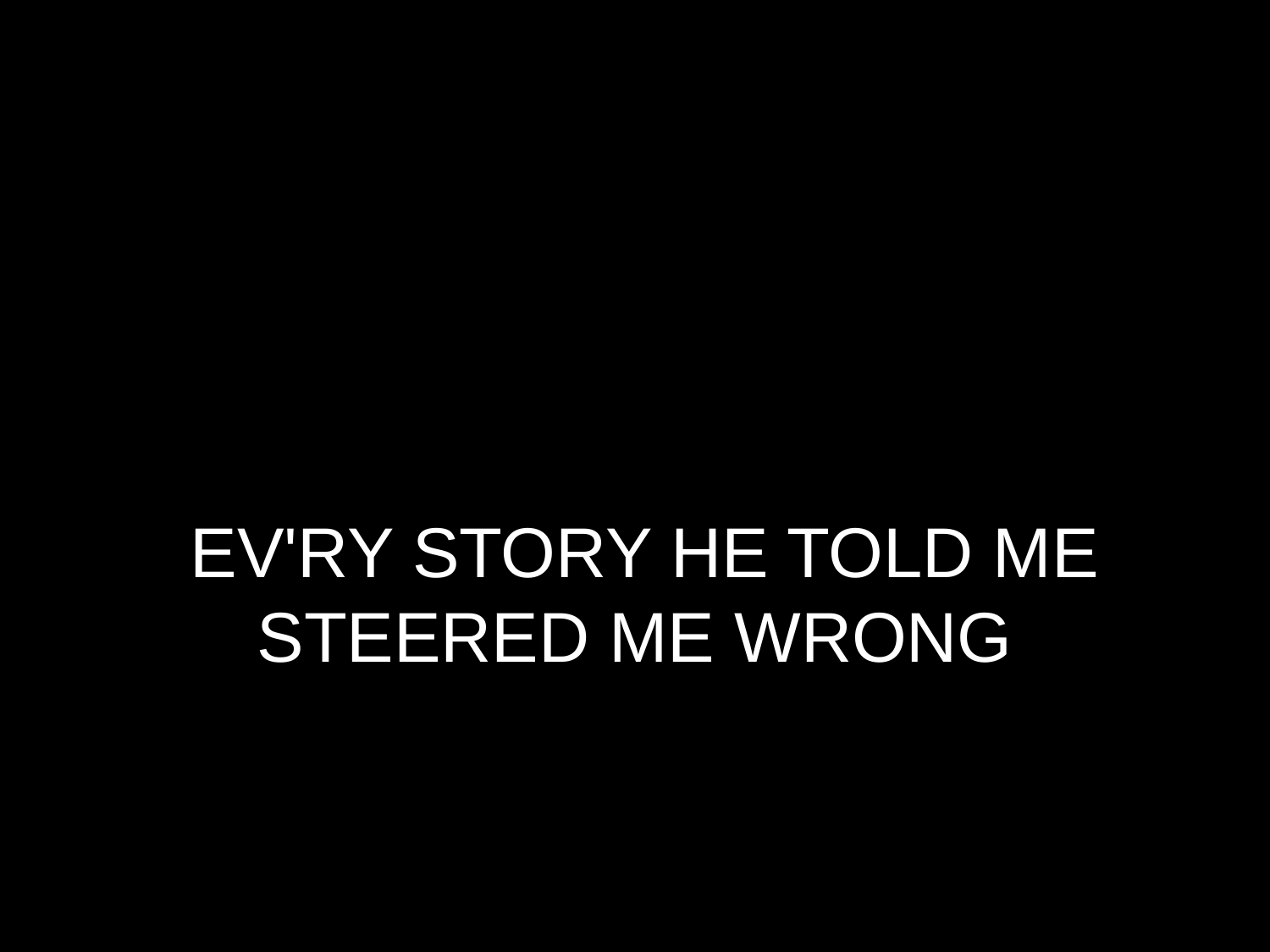

# EV'RY STORY HE TOLD ME STEERED ME WRONG